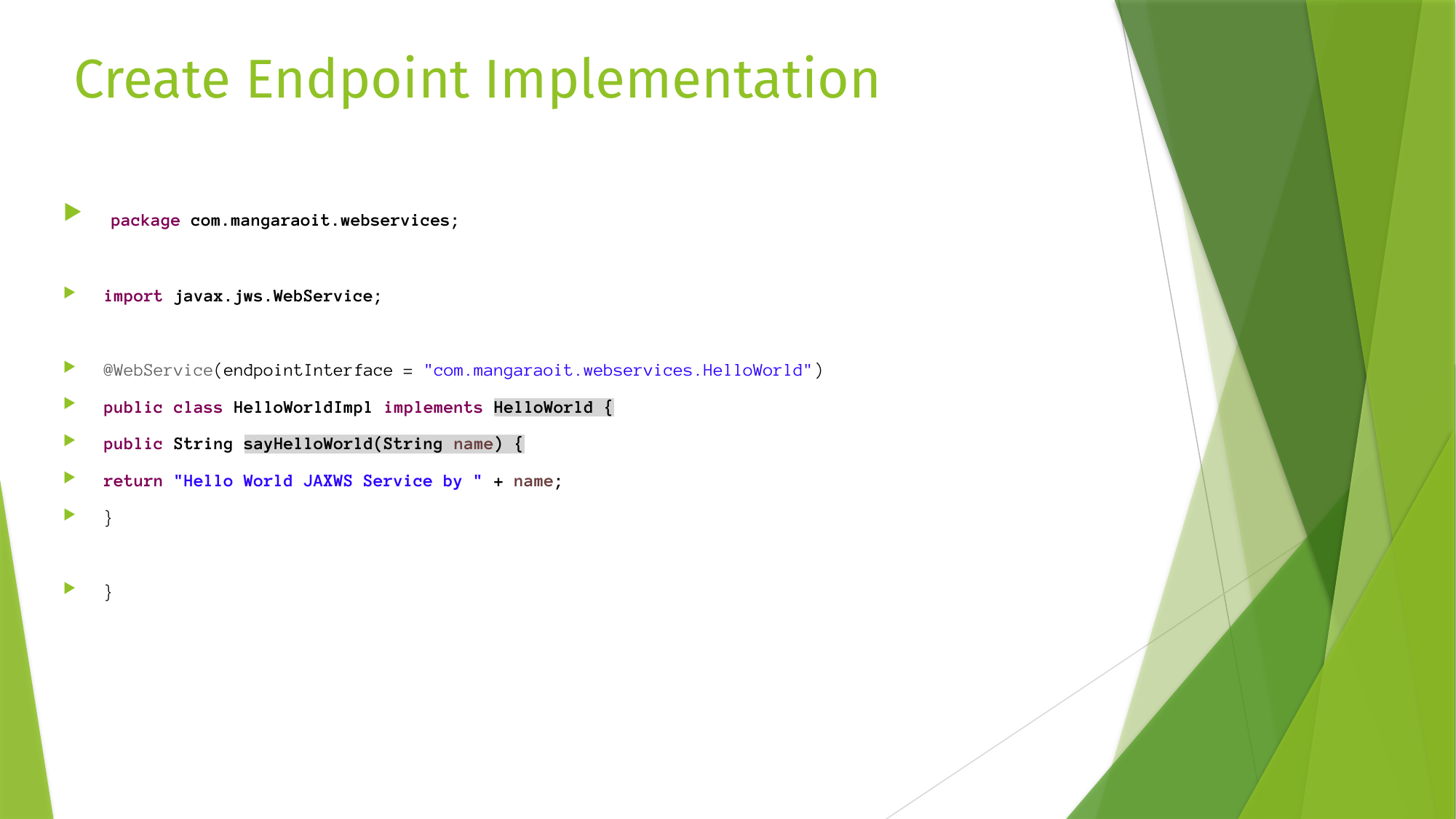

# Create Endpoint Implementation
 package com.mangaraoit.webservices;

import javax.jws.WebService;

@WebService(endpointInterface = "com.mangaraoit.webservices.HelloWorld")
public class HelloWorldImpl implements HelloWorld {
public String sayHelloWorld(String name) {
return "Hello World JAXWS Service by " + name;
}

}